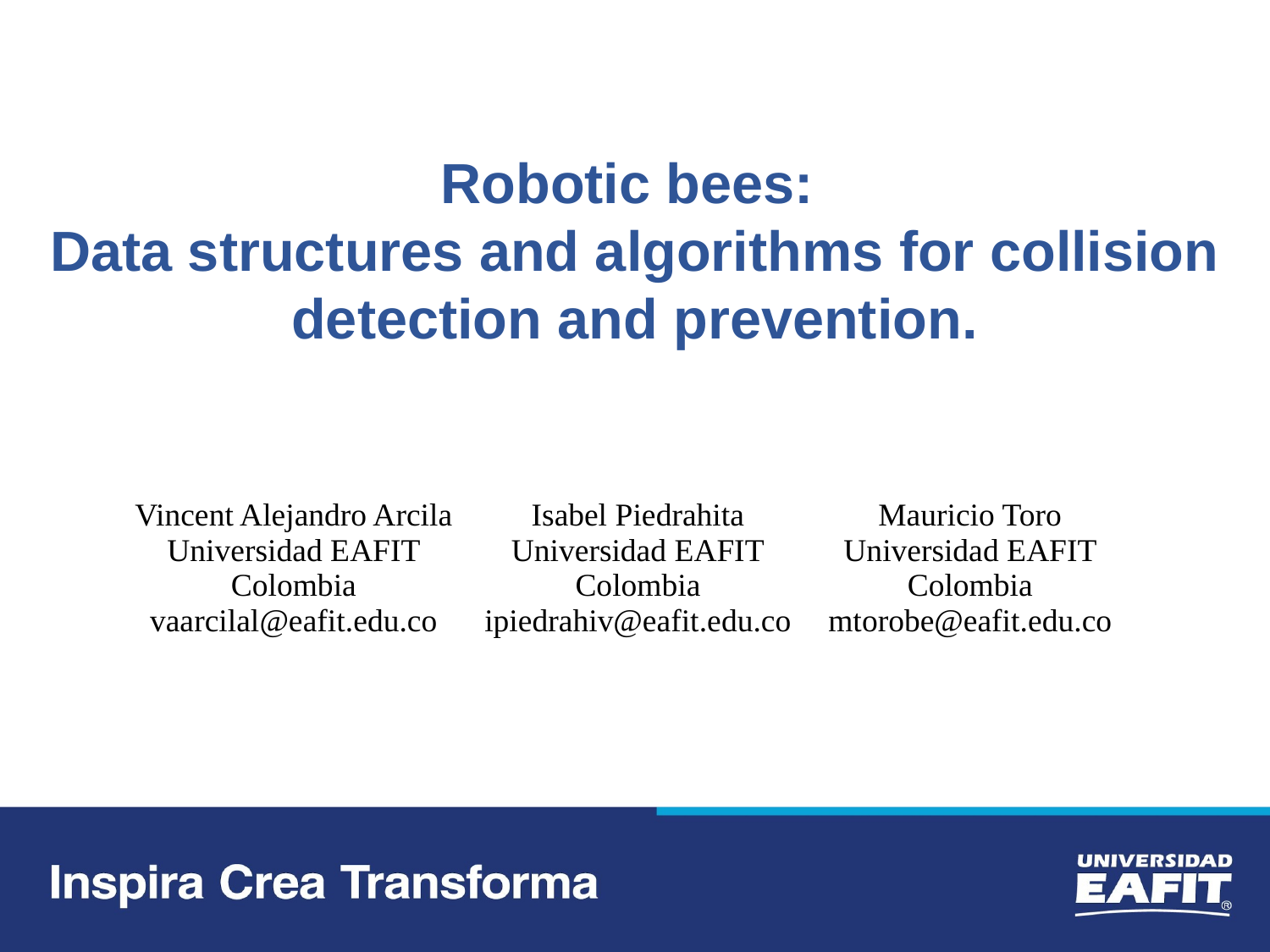

Robotic bees:
Data structures and algorithms for collision detection and prevention.

| Vincent Alejandro Arcila Universidad EAFIT Colombia vaarcilal@eafit.edu.co | Isabel Piedrahita Universidad EAFIT Colombia ipiedrahiv@eafit.edu.co | Mauricio Toro Universidad EAFIT Colombia mtorobe@eafit.edu.co |
| --- | --- | --- |